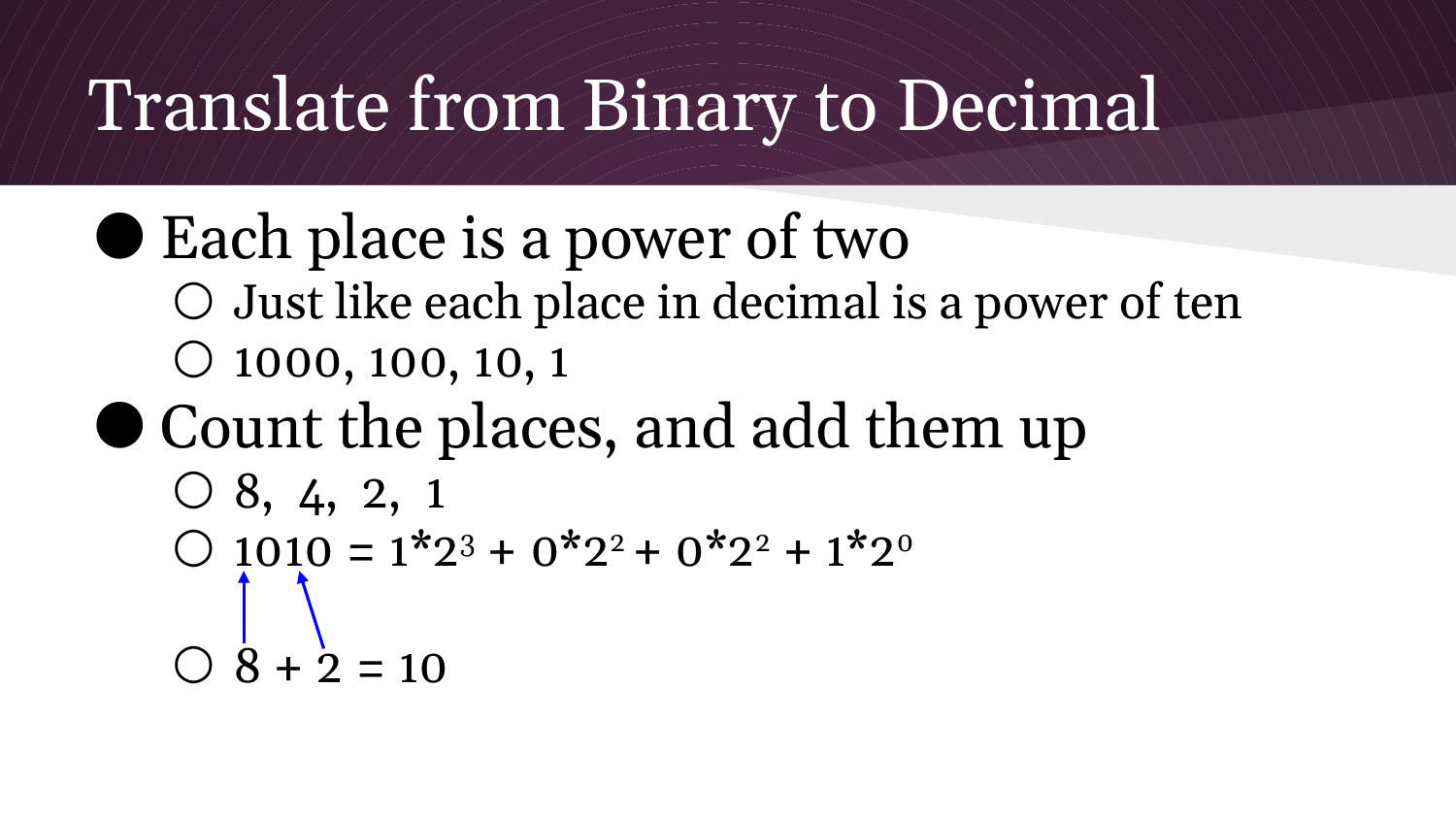

# Translate from Binary to Decimal
Each place is a power of two
Just like each place in decimal is a power of ten
1000, 100, 10, 1
Count the places, and add them up
8,  4,  2,  1
1010 = 1*23 + 0*22 + 0*22 + 1*20
8 + 2 = 10